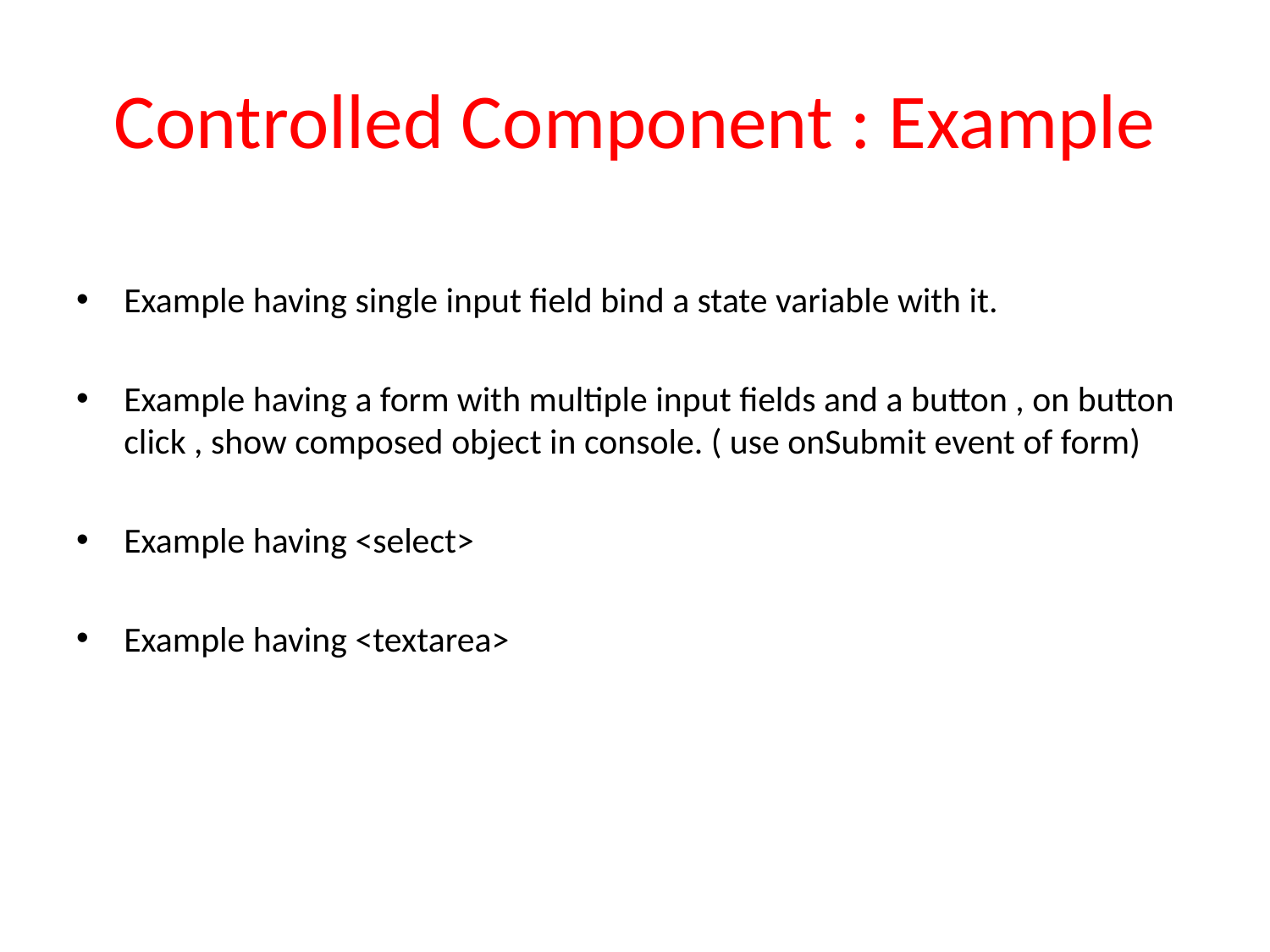

# Controlled Component : Example

Example having single input field bind a state variable with it.

Example having a form with multiple input fields and a button , on button click , show composed object in console. ( use onSubmit event of form)

Example having <select>

Example having <textarea>